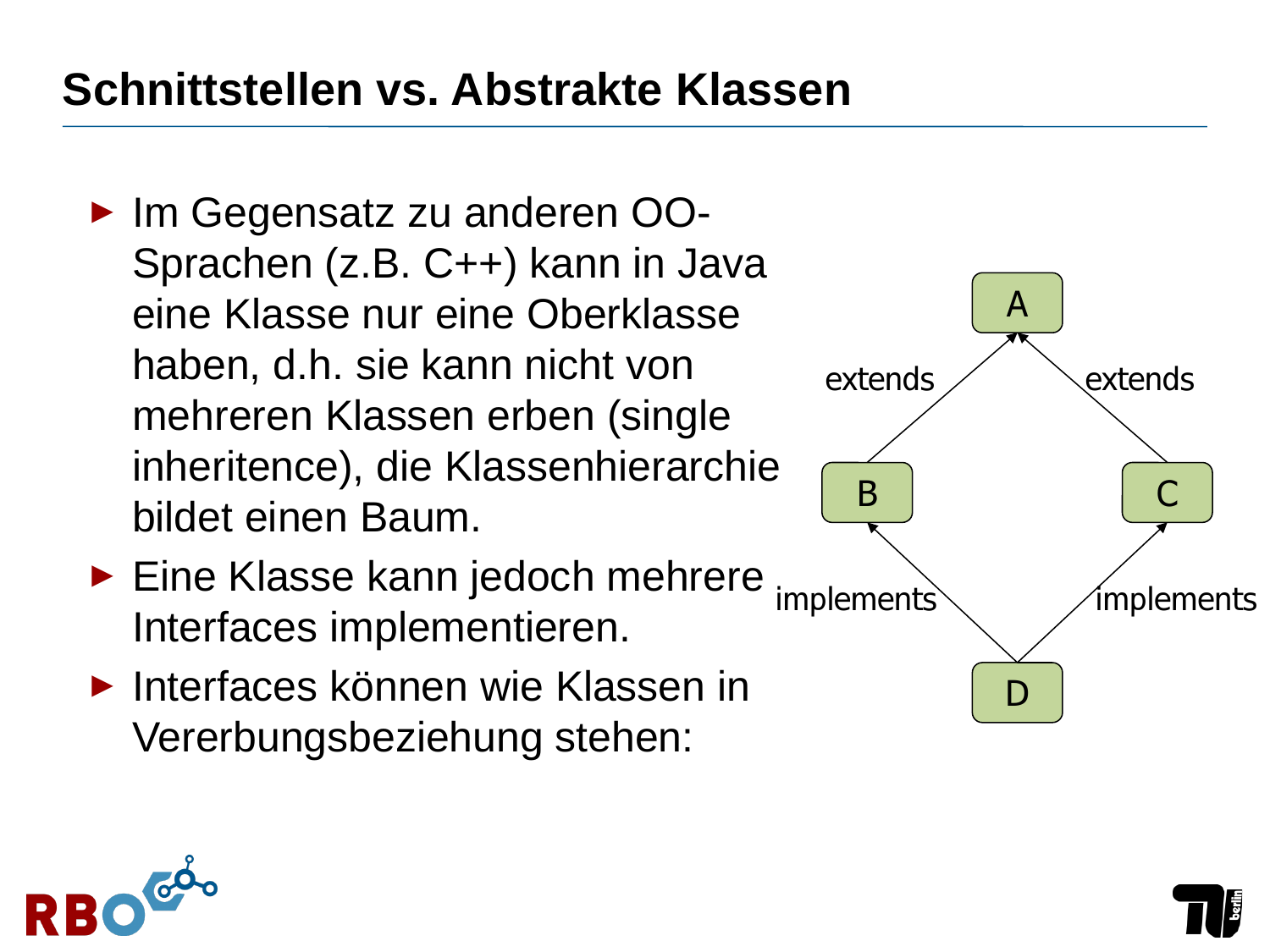

# Schnittstellen vs. Abstrakte Klassen
Im Gegensatz zu anderen OO-Sprachen (z.B. C++) kann in Java eine Klasse nur eine Oberklasse haben, d.h. sie kann nicht von mehreren Klassen erben (single inheritence), die Klassenhierarchie bildet einen Baum.
Eine Klasse kann jedoch mehrere Interfaces implementieren.
Interfaces können wie Klassen in Vererbungsbeziehung stehen:

A
extends
extends
B
C
implements
implements
D